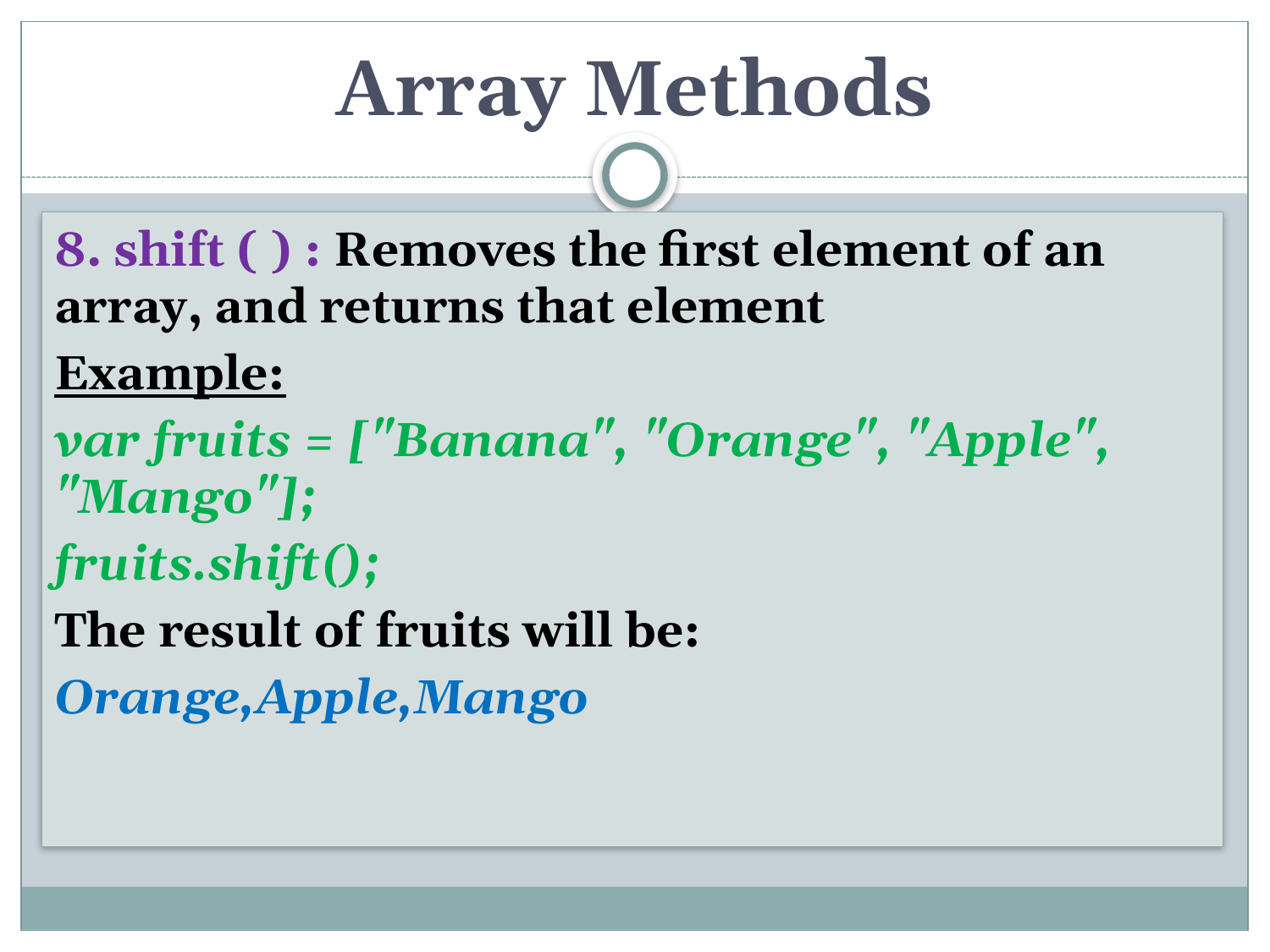

# Array Methods
8. shift ( ) : Removes the first element of an array, and returns that element
Example:
var fruits = ["Banana", "Orange", "Apple", "Mango"];
fruits.shift();
The result of fruits will be:
Orange,Apple,Mango